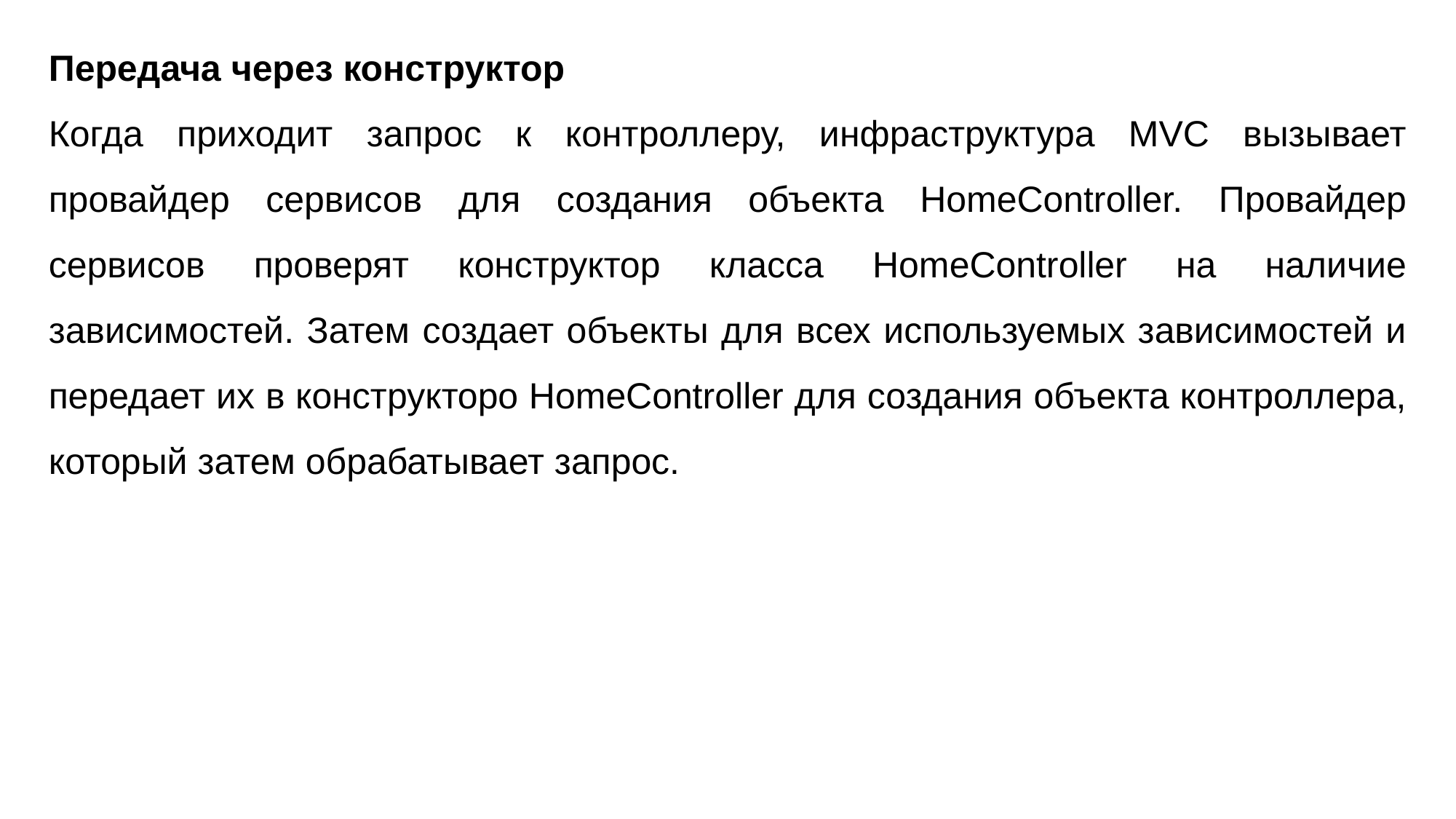

Передача через конструктор
Когда приходит запрос к контроллеру, инфраструктура MVC вызывает провайдер сервисов для создания объекта HomeController. Провайдер сервисов проверят конструктор класса HomeController на наличие зависимостей. Затем создает объекты для всех используемых зависимостей и передает их в конструкторо HomeController для создания объекта контроллера, который затем обрабатывает запрос.